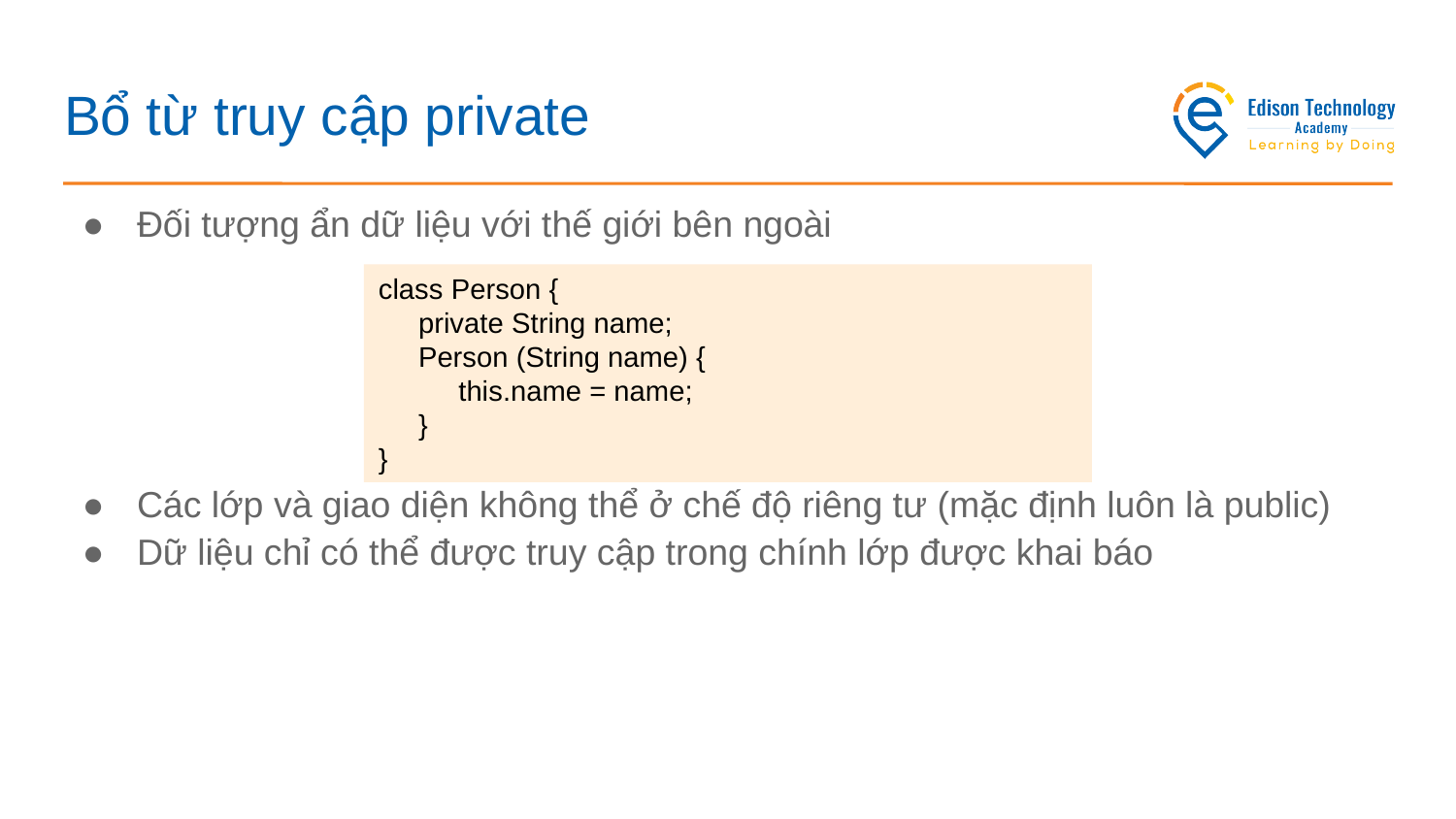

# Bổ từ truy cập private
Đối tượng ẩn dữ liệu với thế giới bên ngoài

Các lớp và giao diện không thể ở chế độ riêng tư (mặc định luôn là public)
Dữ liệu chỉ có thể được truy cập trong chính lớp được khai báo
class Person {
     private String name;
     Person (String name) {
          this.name = name;
     }
}